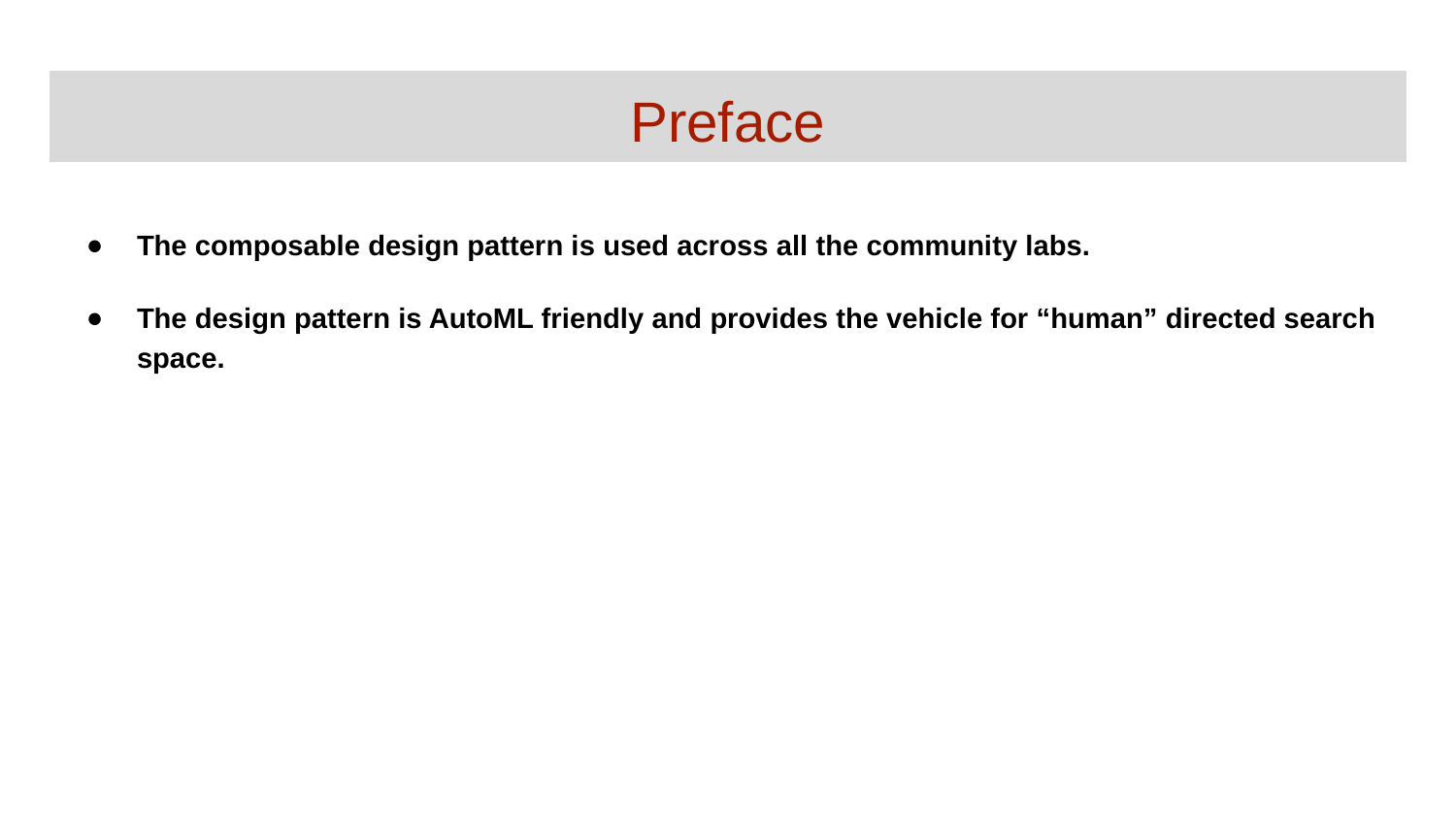

# Preface
The composable design pattern is used across all the community labs.
The design pattern is AutoML friendly and provides the vehicle for “human” directed search space.